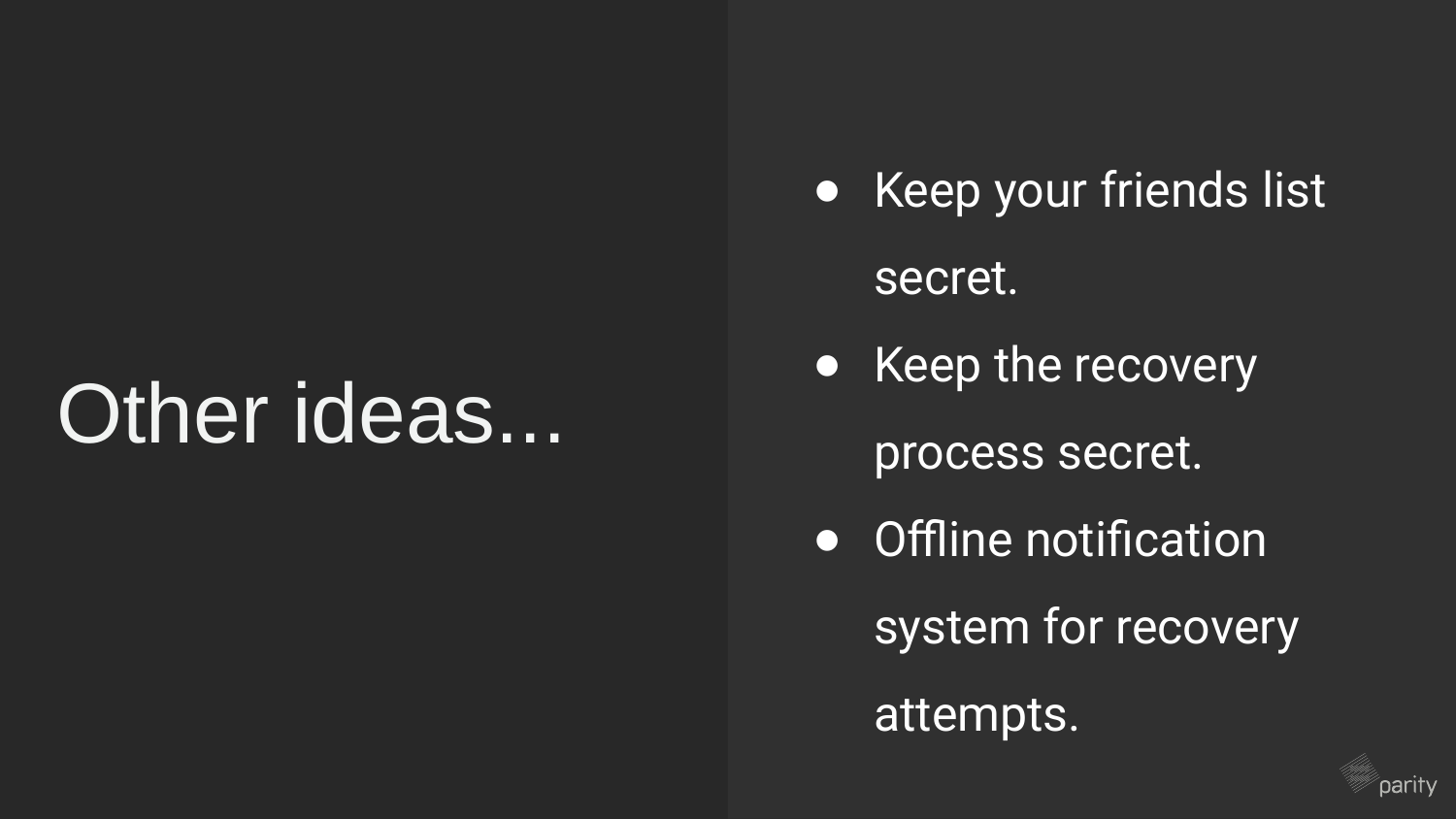

Keep your friends list secret.
Keep the recovery process secret.
Offline notification system for recovery attempts.
# Other ideas...